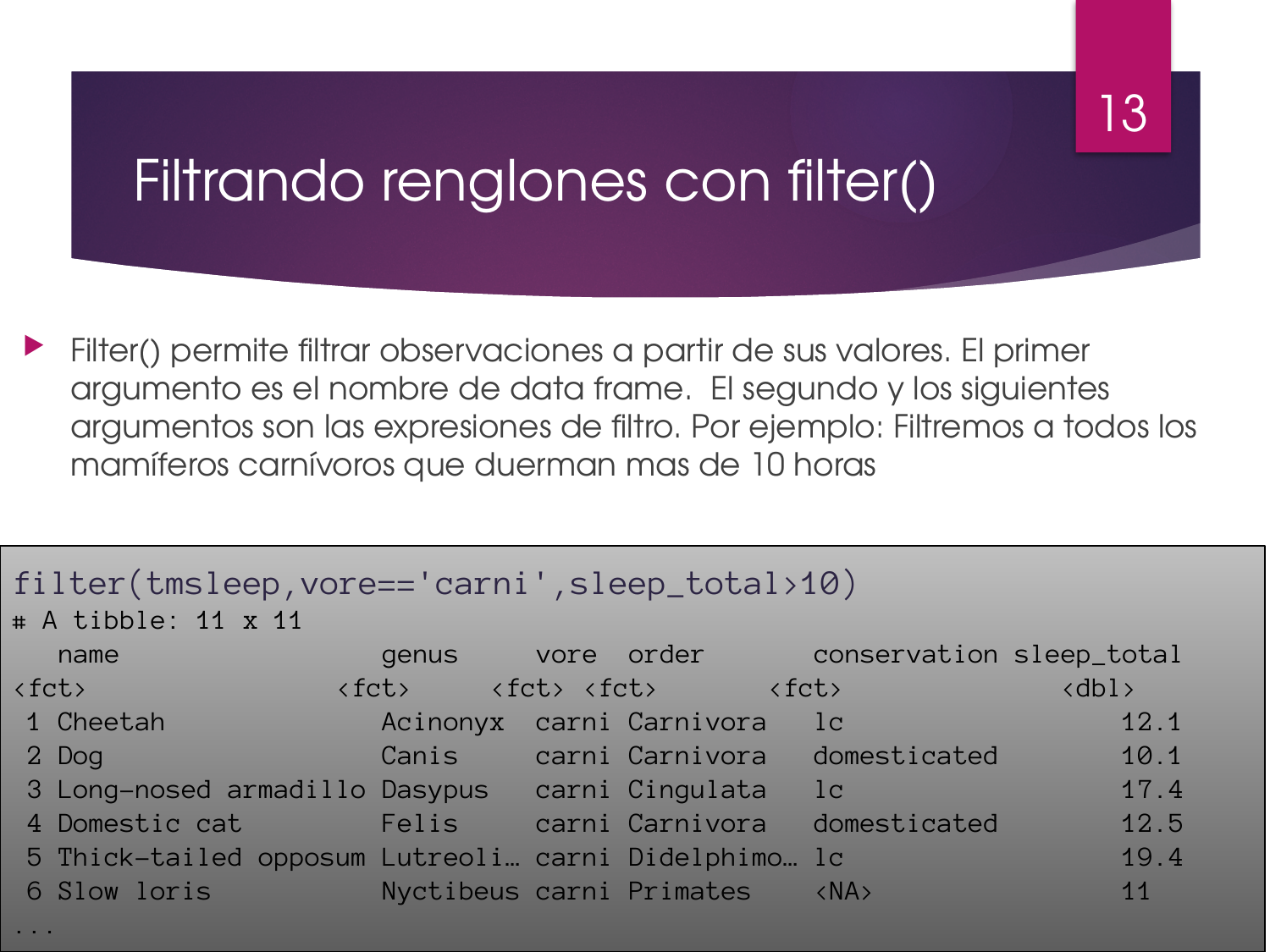

13
# Filtrando renglones con filter()
Filter() permite filtrar observaciones a partir de sus valores. El primer argumento es el nombre de data frame.  El segundo y los siguientes argumentos son las expresiones de filtro. Por ejemplo: Filtremos a todos los mamíferos carnívoros que duerman mas de 10 horas

filter(tmsleep,vore=='carni',sleep_total>10)
# A tibble: 11 x 11
   name                 genus     vore  order       conservation sleep_total <fct>                <fct>     <fct> <fct>       <fct>              <dbl>
 1 Cheetah              Acinonyx  carni Carnivora   lc                  12.1
 2 Dog                  Canis     carni Carnivora   domesticated        10.1
 3 Long-nosed armadillo Dasypus   carni Cingulata   lc                  17.4
 4 Domestic cat         Felis     carni Carnivora   domesticated        12.5
 5 Thick-tailed opposum Lutreoli… carni Didelphimo… lc                  19.4
 6 Slow loris           Nyctibeus carni Primates    <NA>                11
...